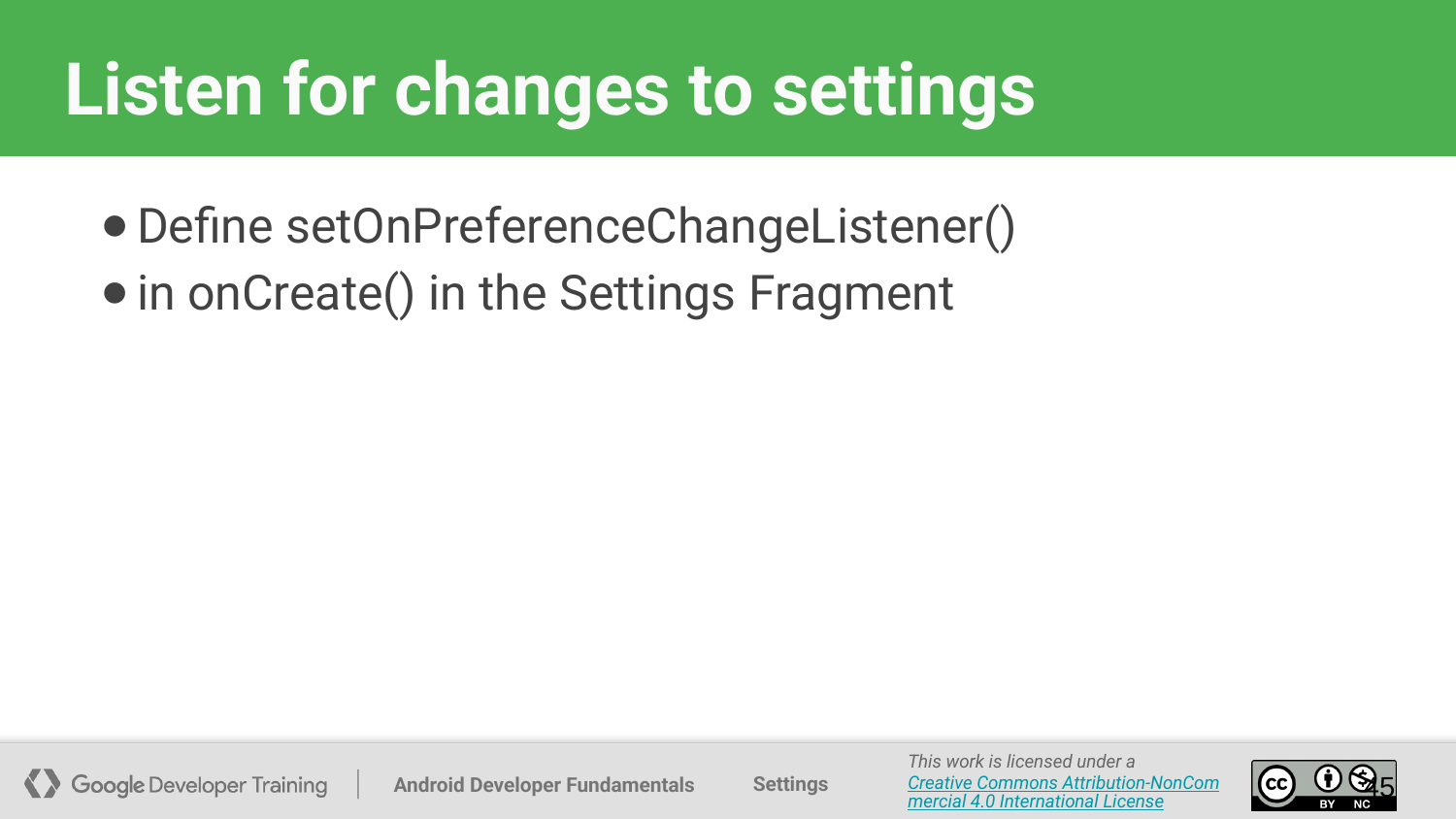

# Listen for changes to settings
Define setOnPreferenceChangeListener()
in onCreate() in the Settings Fragment
45